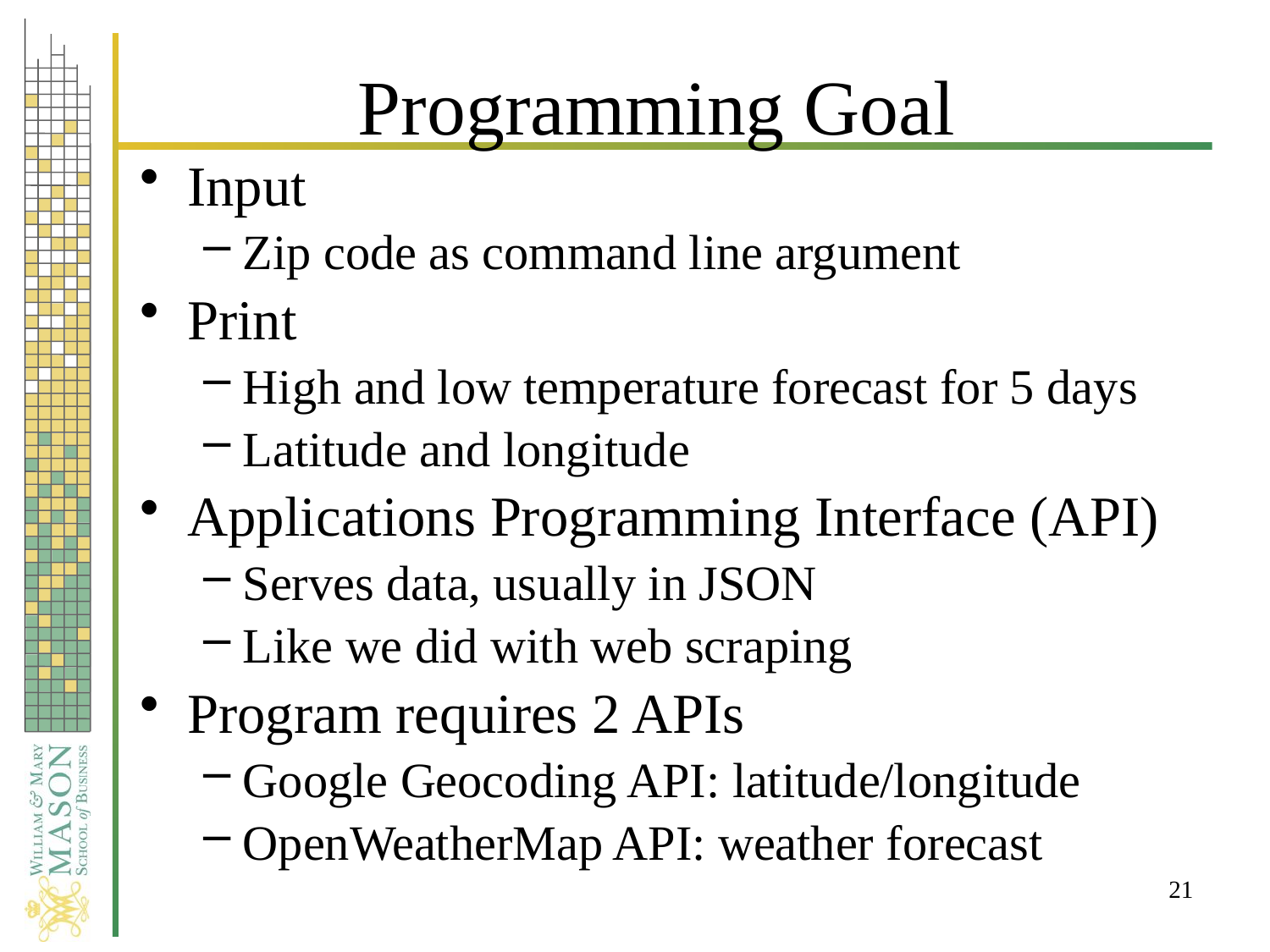

# Programming Goal
Input
Zip code as command line argument
Print
High and low temperature forecast for 5 days
Latitude and longitude
Applications Programming Interface (API)
Serves data, usually in JSON
Like we did with web scraping
Program requires 2 APIs
Google Geocoding API: latitude/longitude
OpenWeatherMap API: weather forecast
21